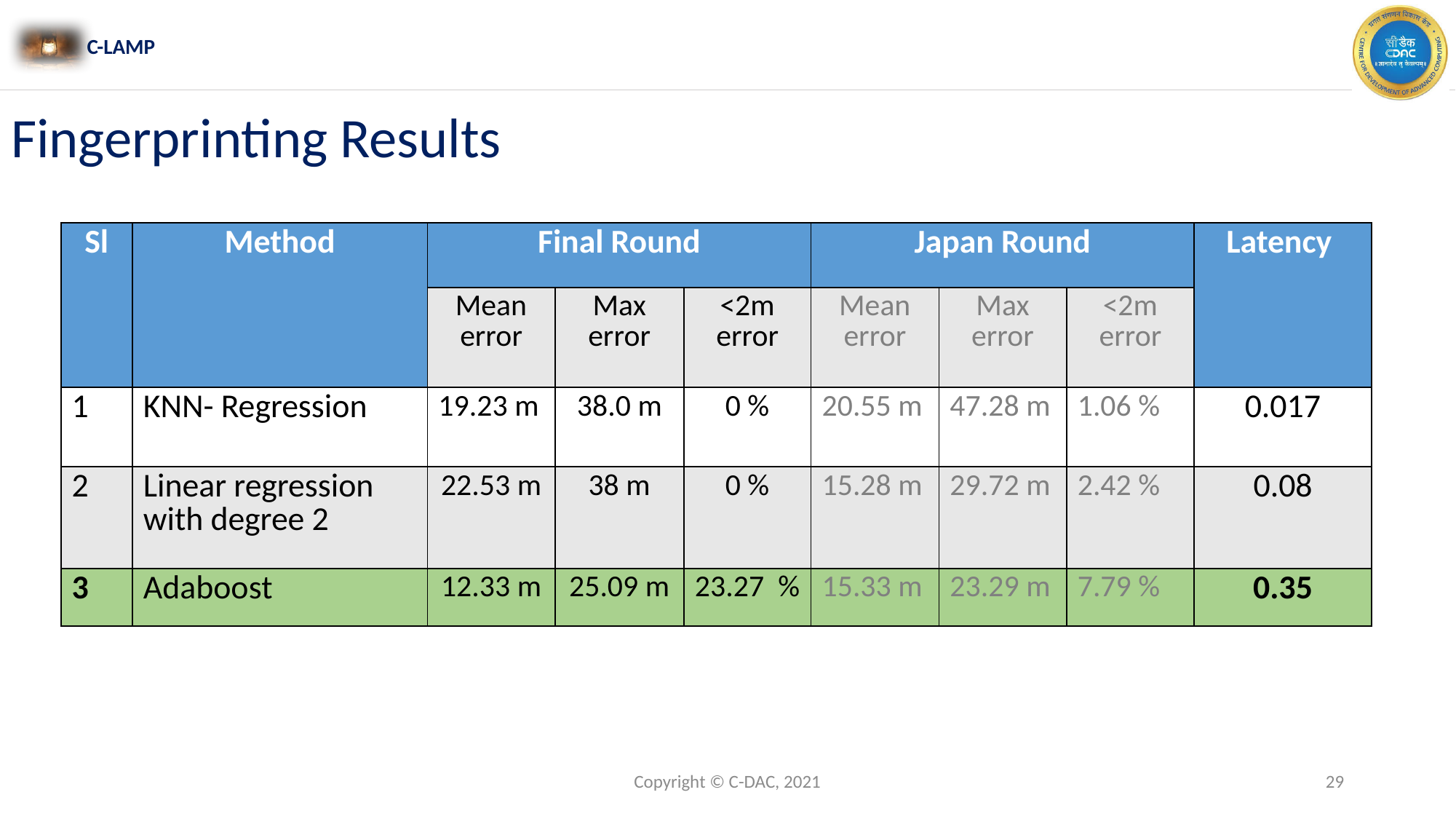

Fingerprinting Results
| Sl | Method | Final Round |  |  | Japan Round |  |  | Latency |
| --- | --- | --- | --- | --- | --- | --- | --- | --- |
|  |  | Mean error | Max error | <2m error | Mean error | Max error | <2m error |  |
| 1 | KNN- Regression | 19.23 m | 38.0 m | 0 % | 20.55 m | 47.28 m | 1.06 % | 0.017 |
| 2 | Linear regression with degree 2 | 22.53 m | 38 m | 0 % | 15.28 m | 29.72 m | 2.42 % | 0.08 |
| 3 | Adaboost | 12.33 m | 25.09 m | 23.27 % | 15.33 m | 23.29 m | 7.79 % | 0.35 |
Copyright © C-DAC, 2021
29